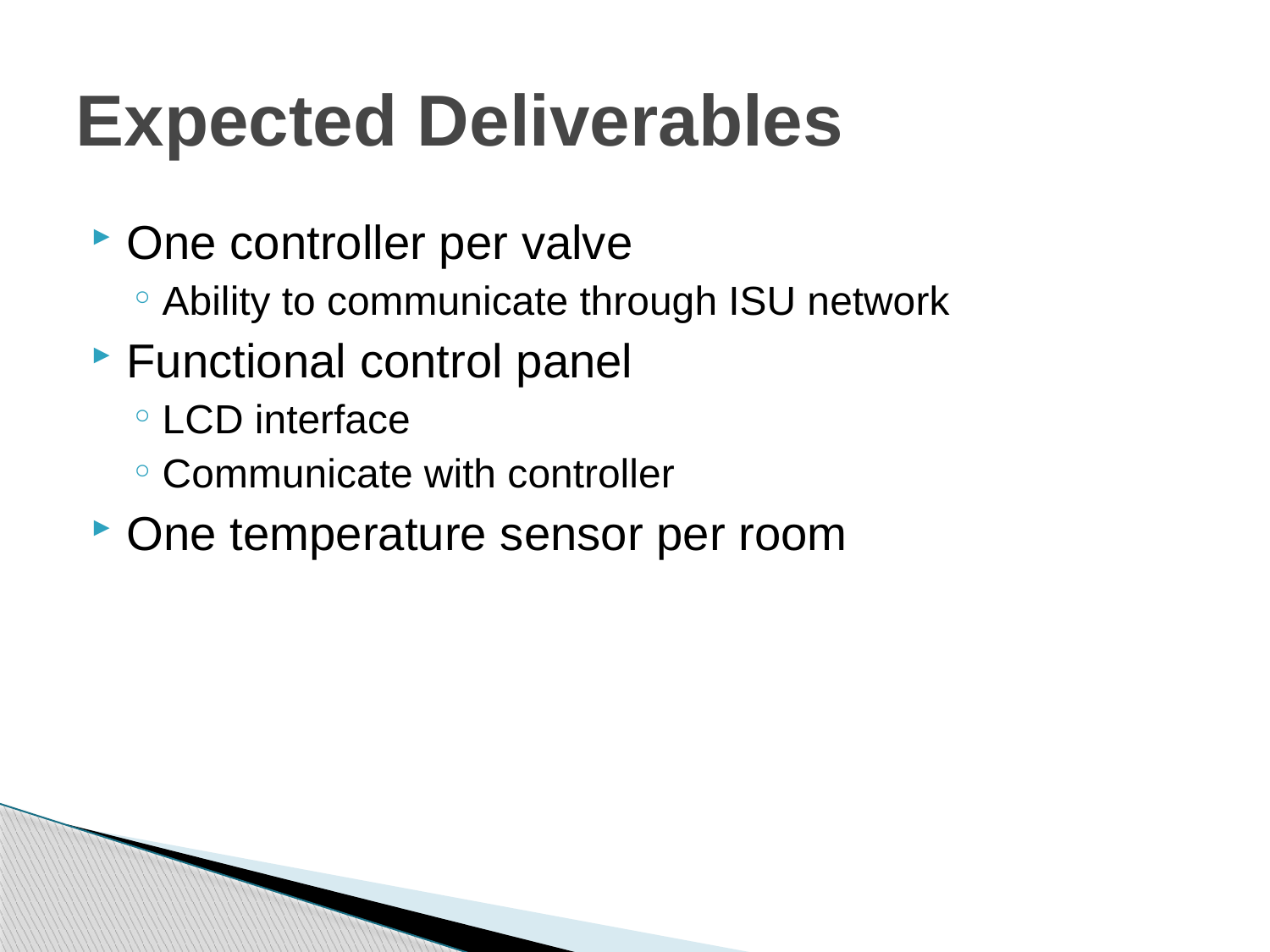

# Expected Deliverables
One controller per valve
Ability to communicate through ISU network
Functional control panel
LCD interface
Communicate with controller
One temperature sensor per room